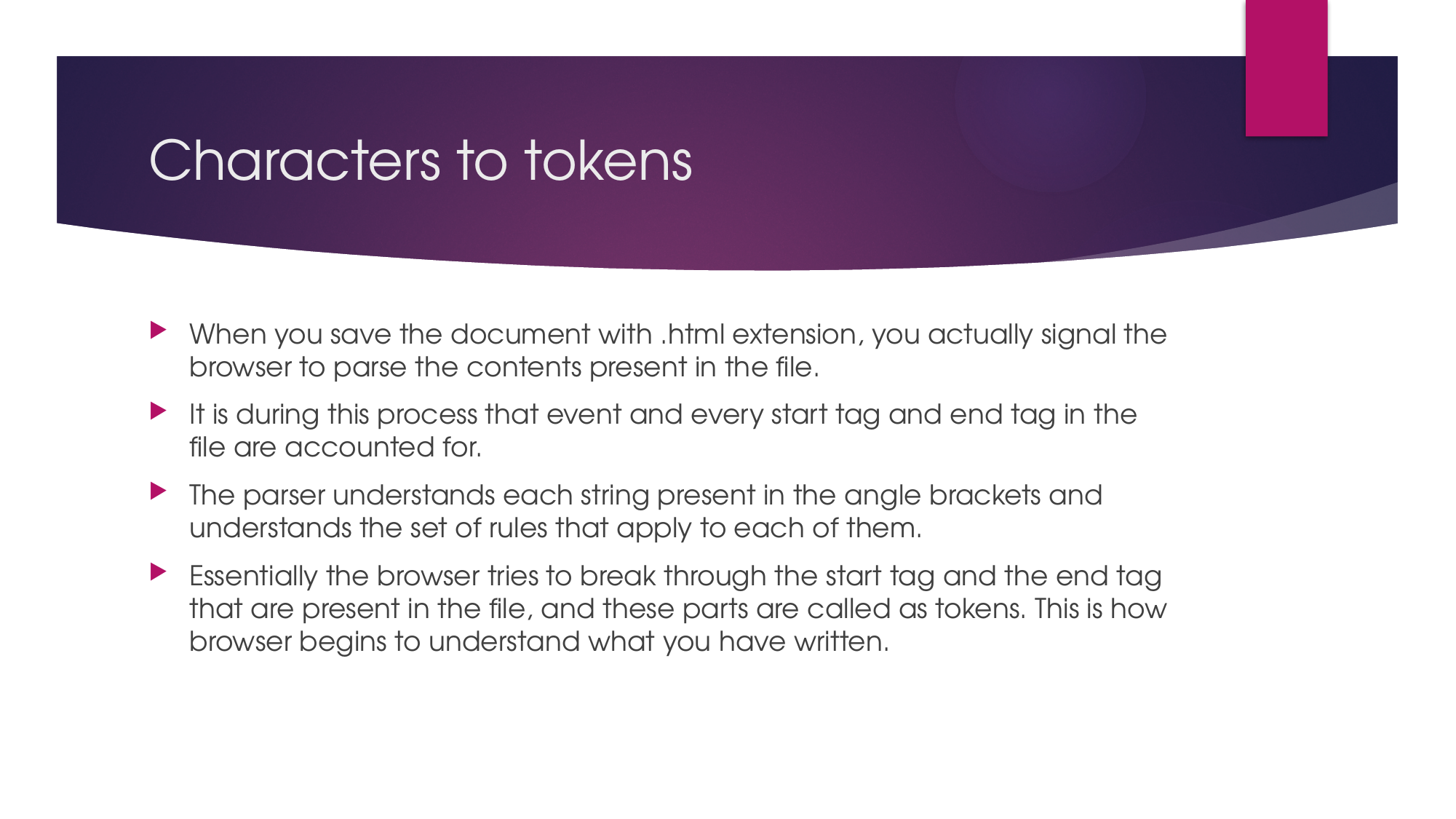

# Characters to tokens
When you save the document with .html extension, you actually signal the browser to parse the contents present in the file.
It is during this process that event and every start tag and end tag in the file are accounted for.
The parser understands each string present in the angle brackets and understands the set of rules that apply to each of them.
Essentially the browser tries to break through the start tag and the end tag that are present in the file, and these parts are called as tokens. This is how browser begins to understand what you have written.